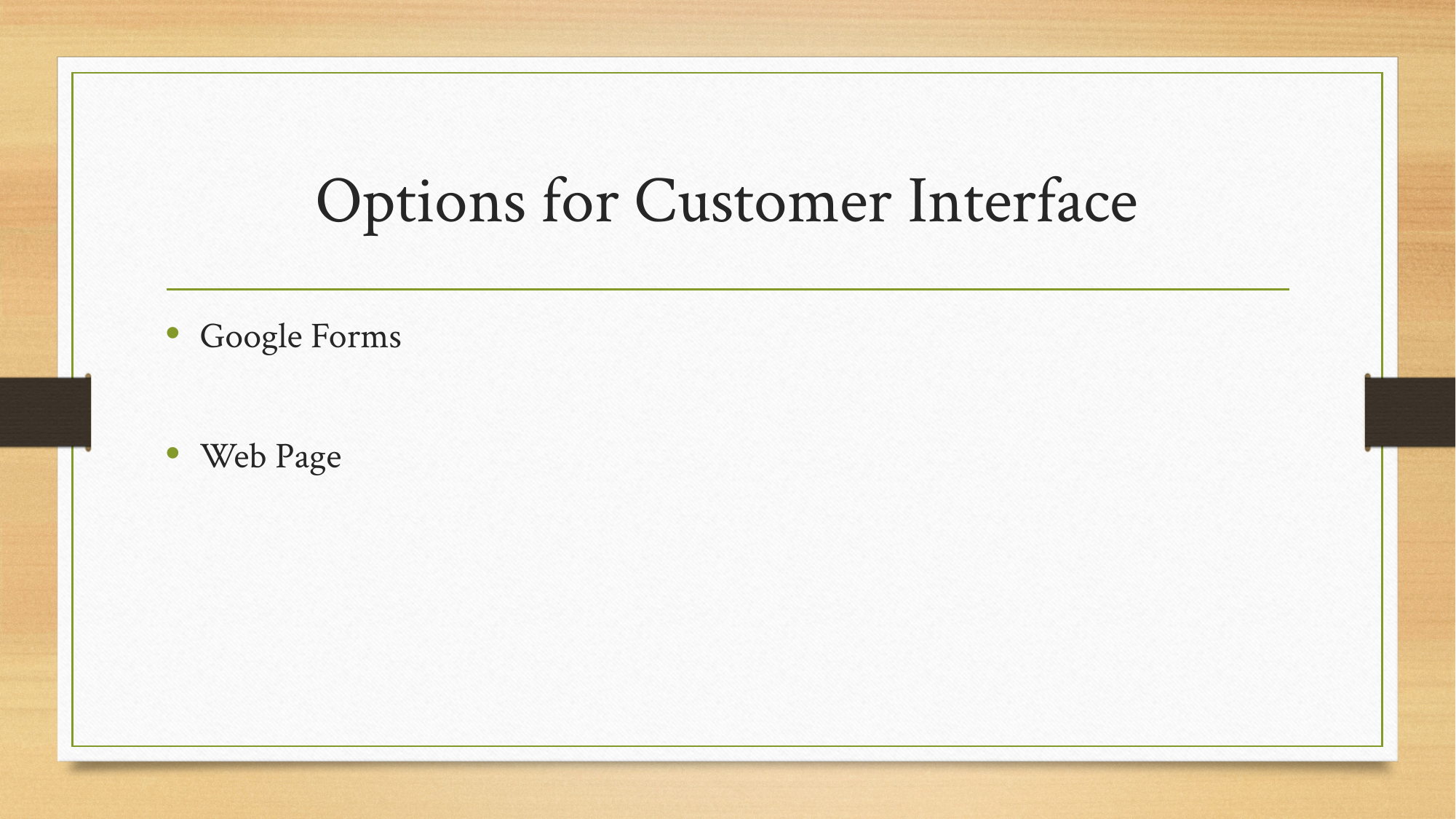

# Options for Customer Interface
Google Forms

Web Page